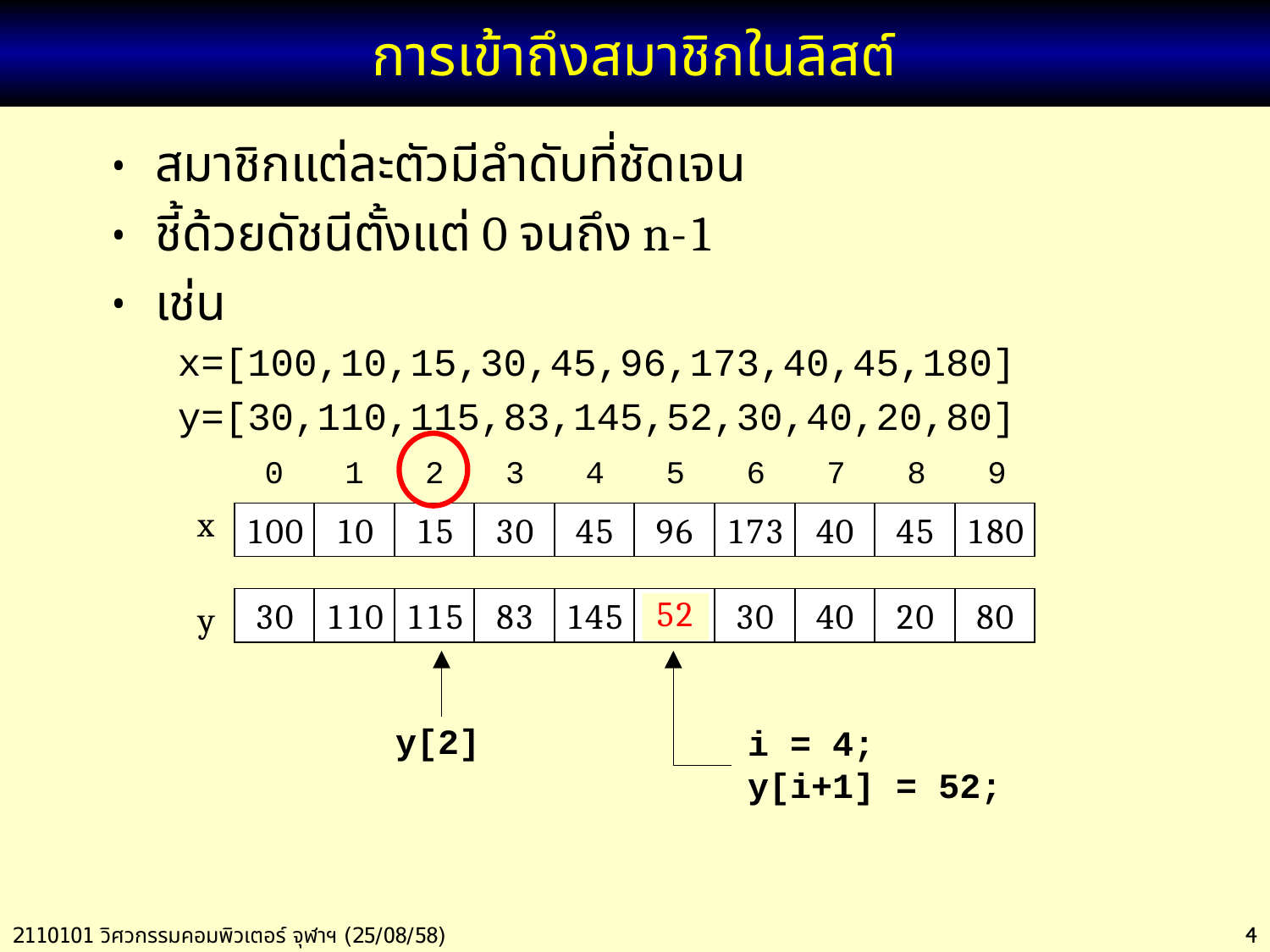

# การเข้าถึงสมาชิกในลิสต์
สมาชิกแต่ละตัวมีลำดับที่ชัดเจน
ชี้ด้วยดัชนีตั้งแต่ 0 จนถึง n-1
เช่น
   x=[100,10,15,30,45,96,173,40,45,180]
   y=[30,110,115,83,145,52,30,40,20,80]

0
1
2
3
4
5
6
7
8
9
x
100
10
15
30
45
96
173
40
45
180
30
110
115
83
145
0
30
40
20
80
y
52
y[2]

i = 4;
y[i+1] = 52;